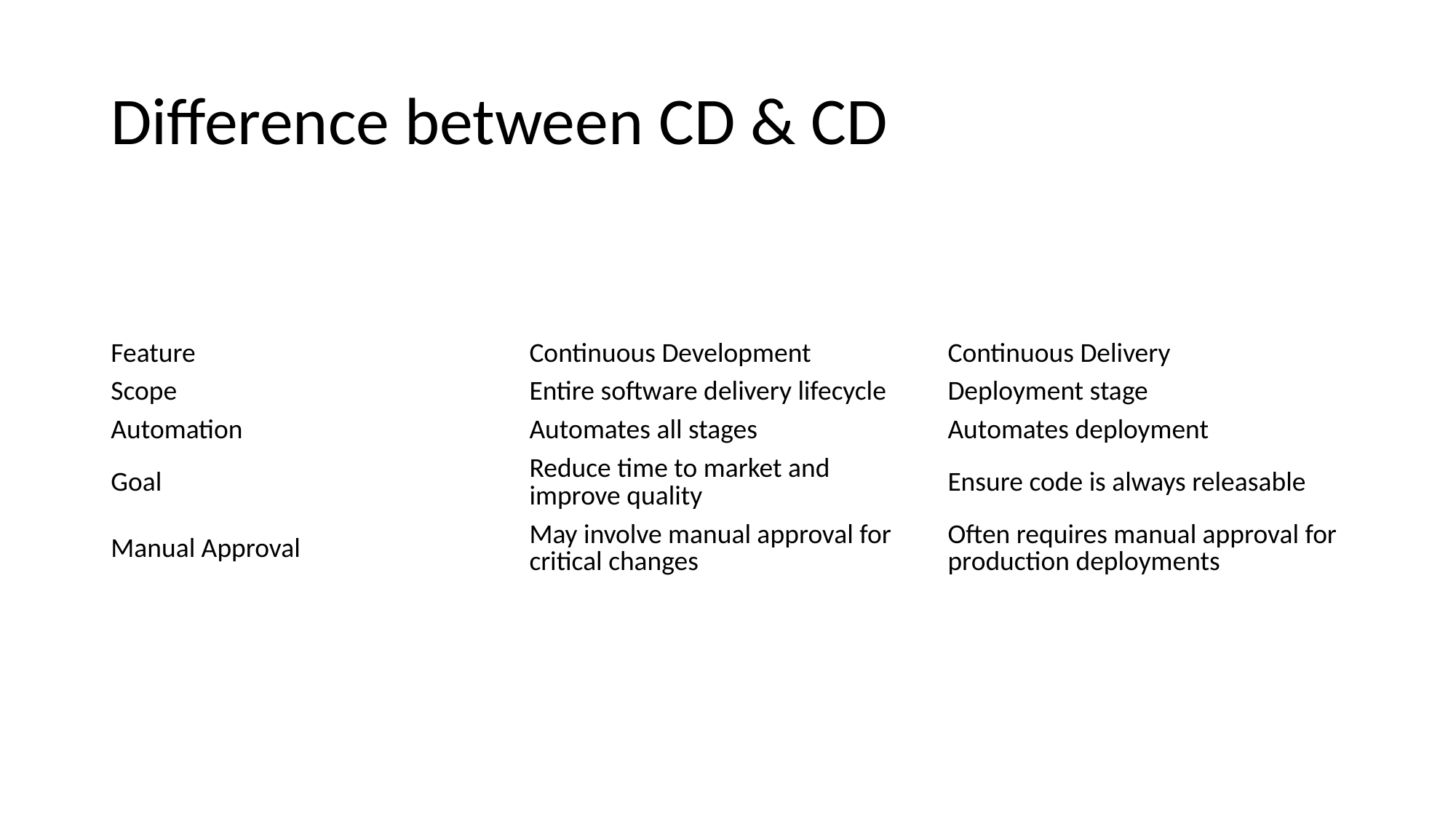

# Difference between CD & CD
| Feature | Continuous Development | Continuous Delivery |
| --- | --- | --- |
| Scope | Entire software delivery lifecycle | Deployment stage |
| Automation | Automates all stages | Automates deployment |
| Goal | Reduce time to market and improve quality | Ensure code is always releasable |
| Manual Approval | May involve manual approval for critical changes | Often requires manual approval for production deployments |